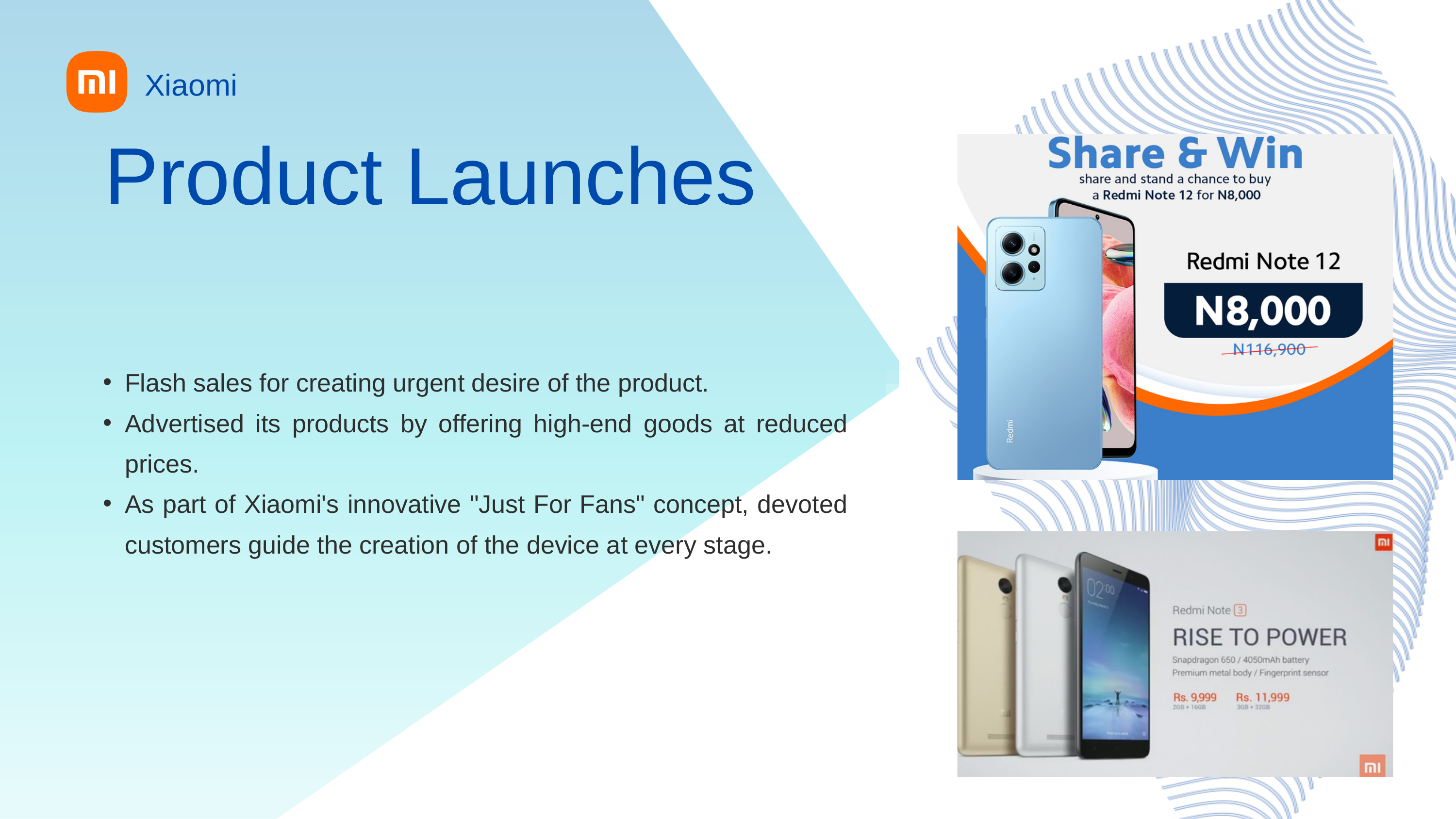

Xiaomi

 Product Launches
Flash sales for creating urgent desire of the product.
Advertised its products by offering high-end goods at reduced prices.
As part of Xiaomi's innovative "Just For Fans" concept, devoted customers guide the creation of the device at every stage.